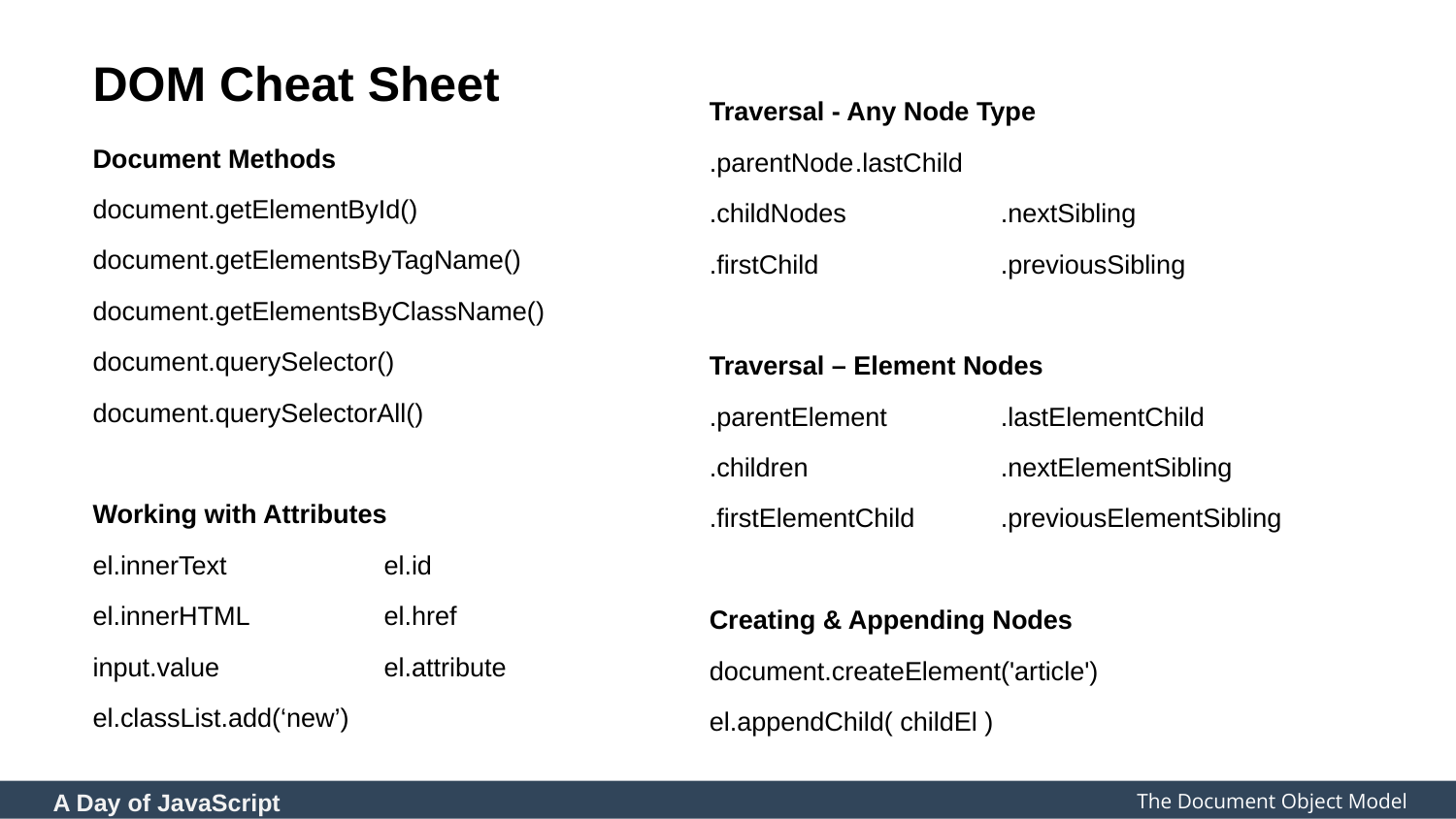

DOM Cheat Sheet
Traversal - Any Node Type
.parentNode	.lastChild
.childNodes		.nextSibling
.firstChild		.previousSibling

Traversal – Element Nodes
.parentElement	.lastElementChild
.children		.nextElementSibling
.firstElementChild	.previousElementSibling

Creating & Appending Nodes
document.createElement('article')
el.appendChild( childEl )
Document Methods
document.getElementById()
document.getElementsByTagName()
document.getElementsByClassName()
document.querySelector()
document.querySelectorAll()

Working with Attributes
el.innerText		el.id
el.innerHTML	el.href
input.value		el.attribute
el.classList.add(‘new’)

The Document Object Model